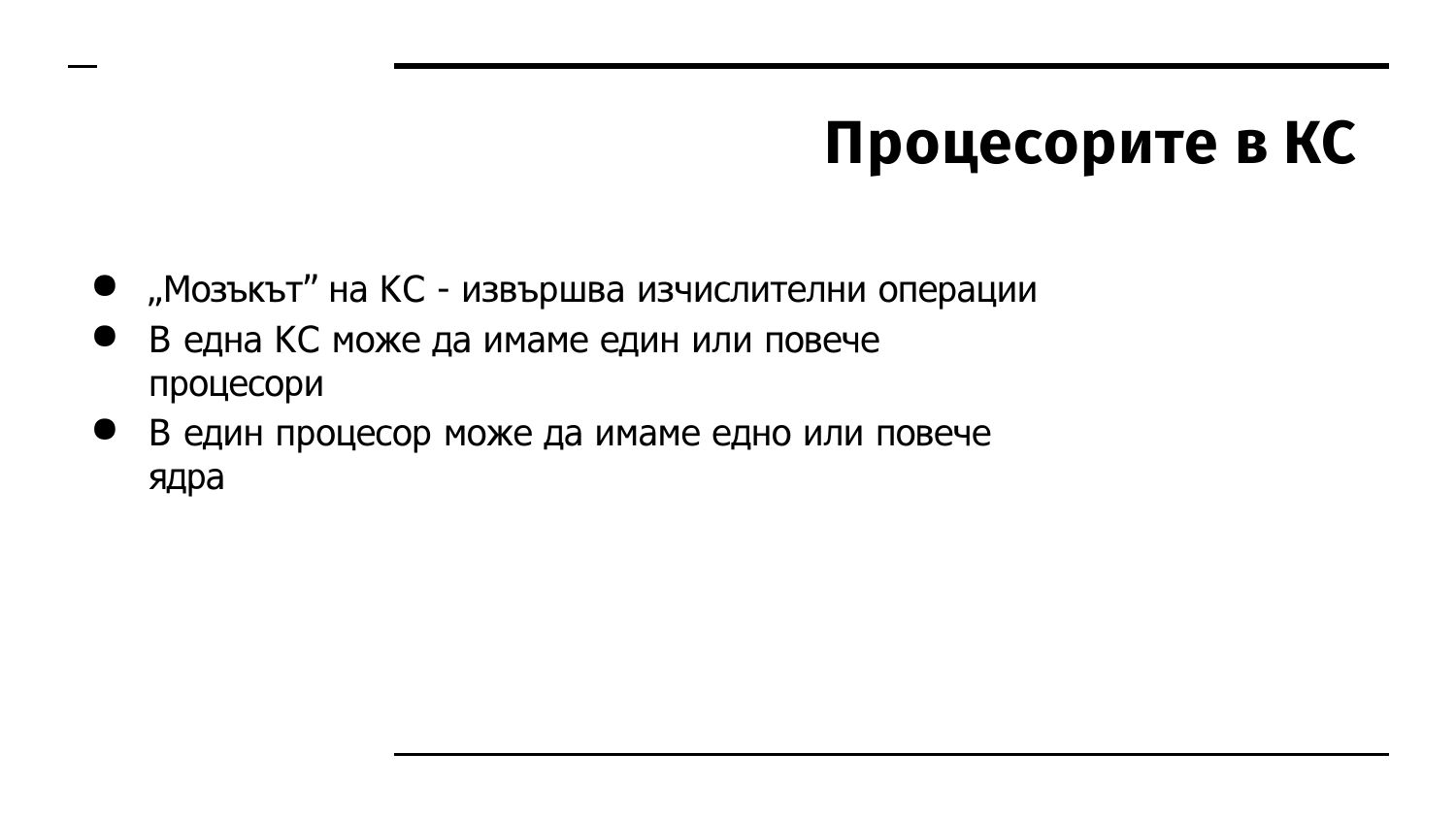

# Процесорите в КС
„Мозъкът” на КС - извършва изчислителни операции
В една КС може да имаме един или повече процесори
В един процесор може да имаме едно или повече ядра